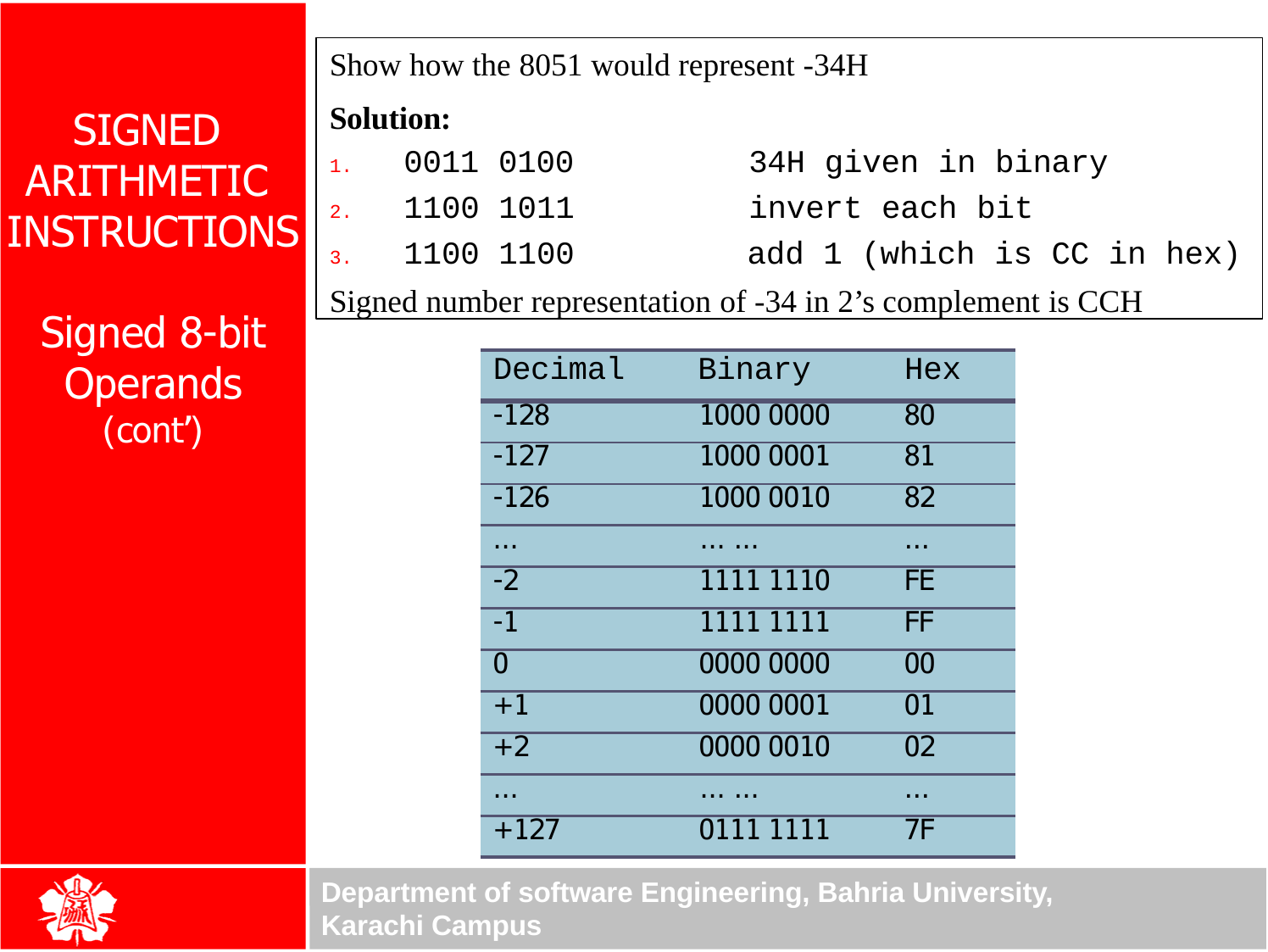

Show how the 8051 would represent -34H
Solution:
0011 0100	34H given in binary
1100 1011	invert each bit
1100 1100	add 1 (which is CC in hex)
Signed number representation of -34 in 2’s complement is CCH
# SIGNED  ARITHMETIC  INSTRUCTIONS
Signed 8-bit  Operands  (cont’)
| Decimal | Binary |  | Hex |
| --- | --- | --- | --- |
| -128 | 1000 | 0000 | 80 |
| -127 | 1000 | 0001 | 81 |
| -126 | 1000 | 0010 | 82 |
| ... | ... ... |  | ... |
| -2 | 1111 | 1110 | FE |
| -1 | 1111 | 1111 | FF |
| 0 | 0000 | 0000 | 00 |
| +1 | 0000 | 0001 | 01 |
| +2 | 0000 | 0010 | 02 |
| ... | ... ... |  | ... |
| +127 | 0111 | 1111 | 7F |
Department of software Engineering, Bahria University, Karachi Campus